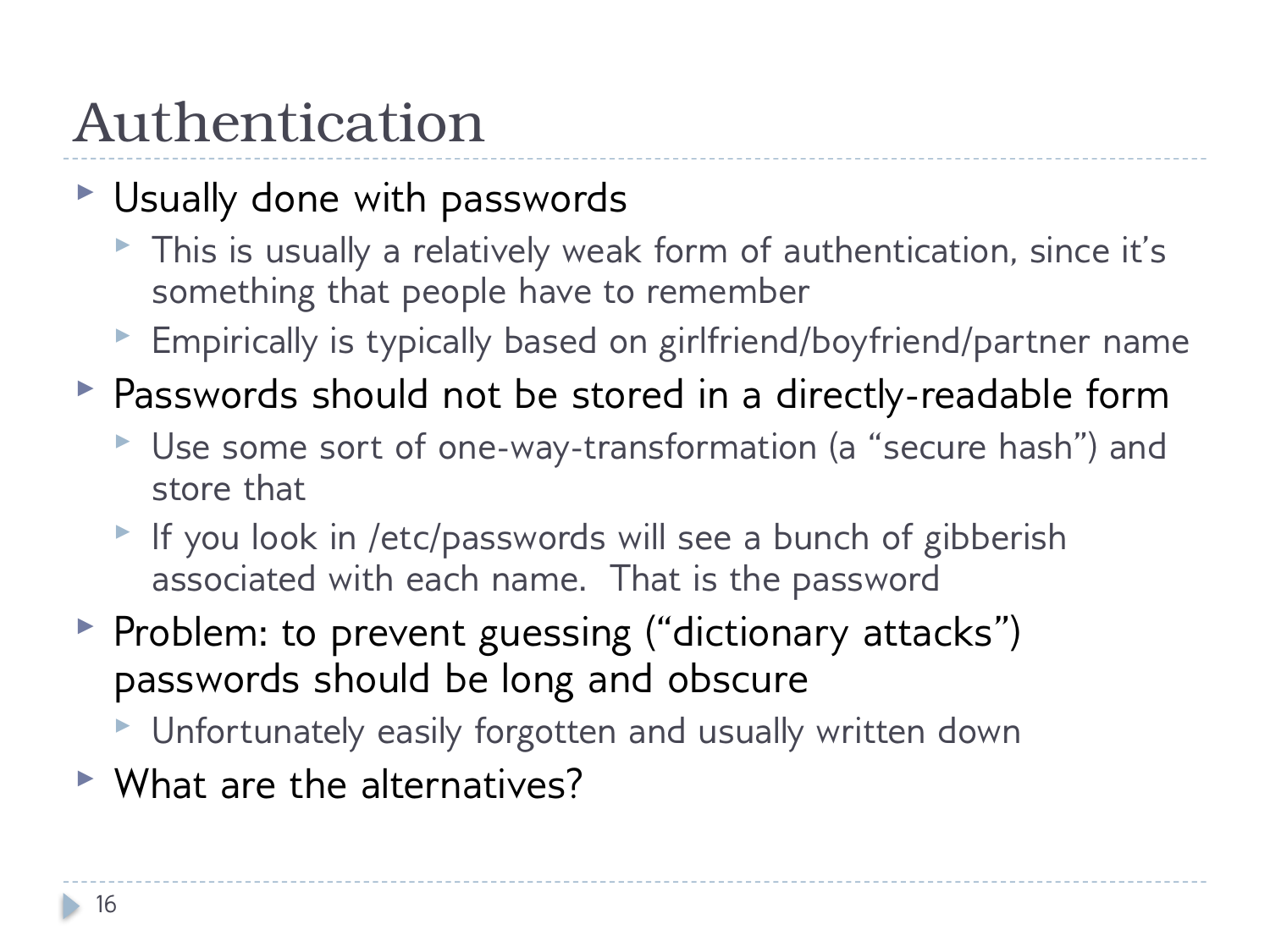

# Authentication
Usually done with passwords
This is usually a relatively weak form of authentication, since it’s something that people have to remember
Empirically is typically based on girlfriend/boyfriend/partner name
Passwords should not be stored in a directly-readable form
Use some sort of one-way-transformation (a “secure hash”) and store that
If you look in /etc/passwords will see a bunch of gibberish associated with each name.  That is the password
Problem: to prevent guessing (“dictionary attacks”) passwords should be long and obscure
Unfortunately easily forgotten and usually written down
What are the alternatives?
16